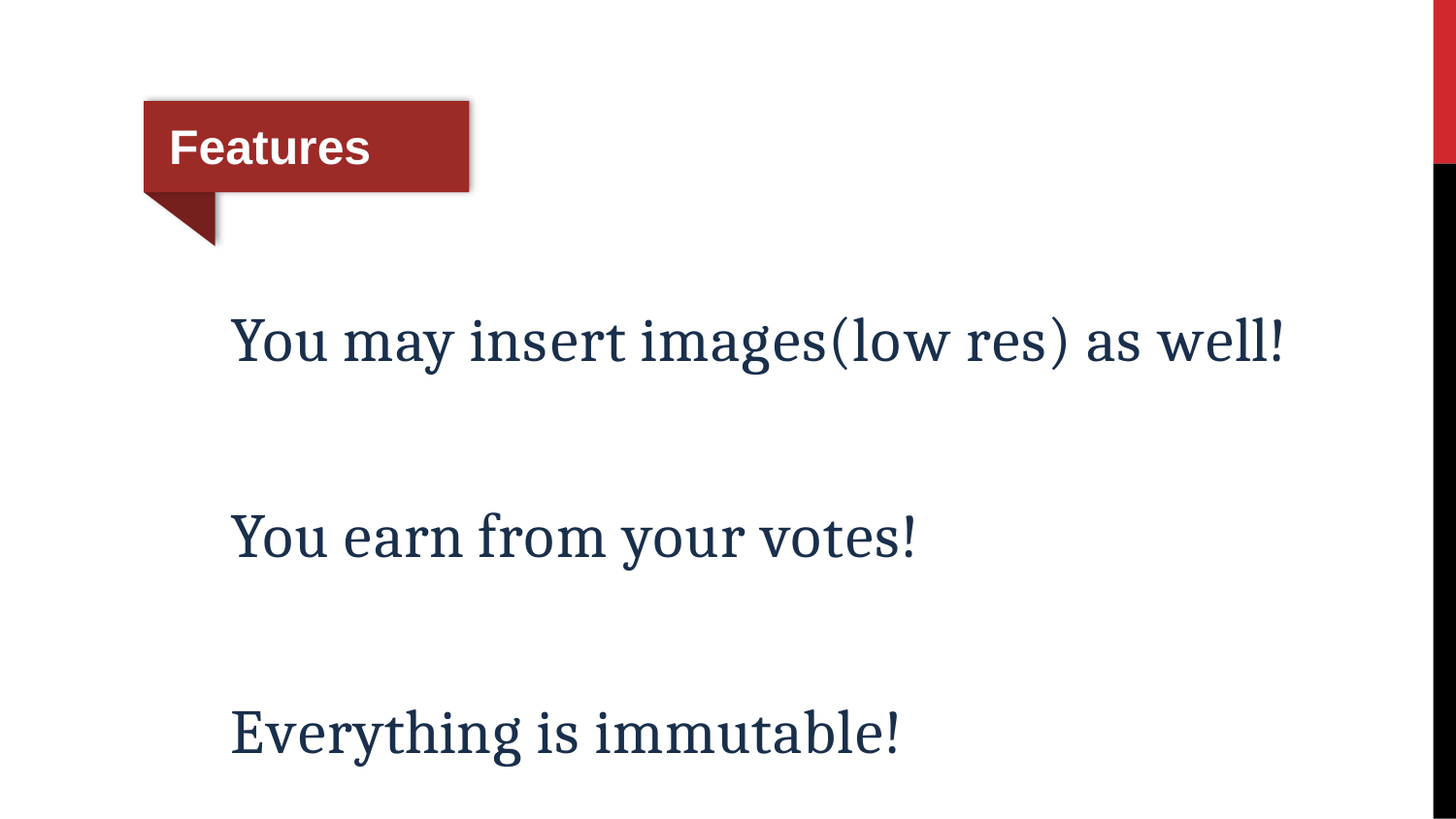

Features

You may insert images(low res) as well!

You earn from your votes!

Everything is immutable!